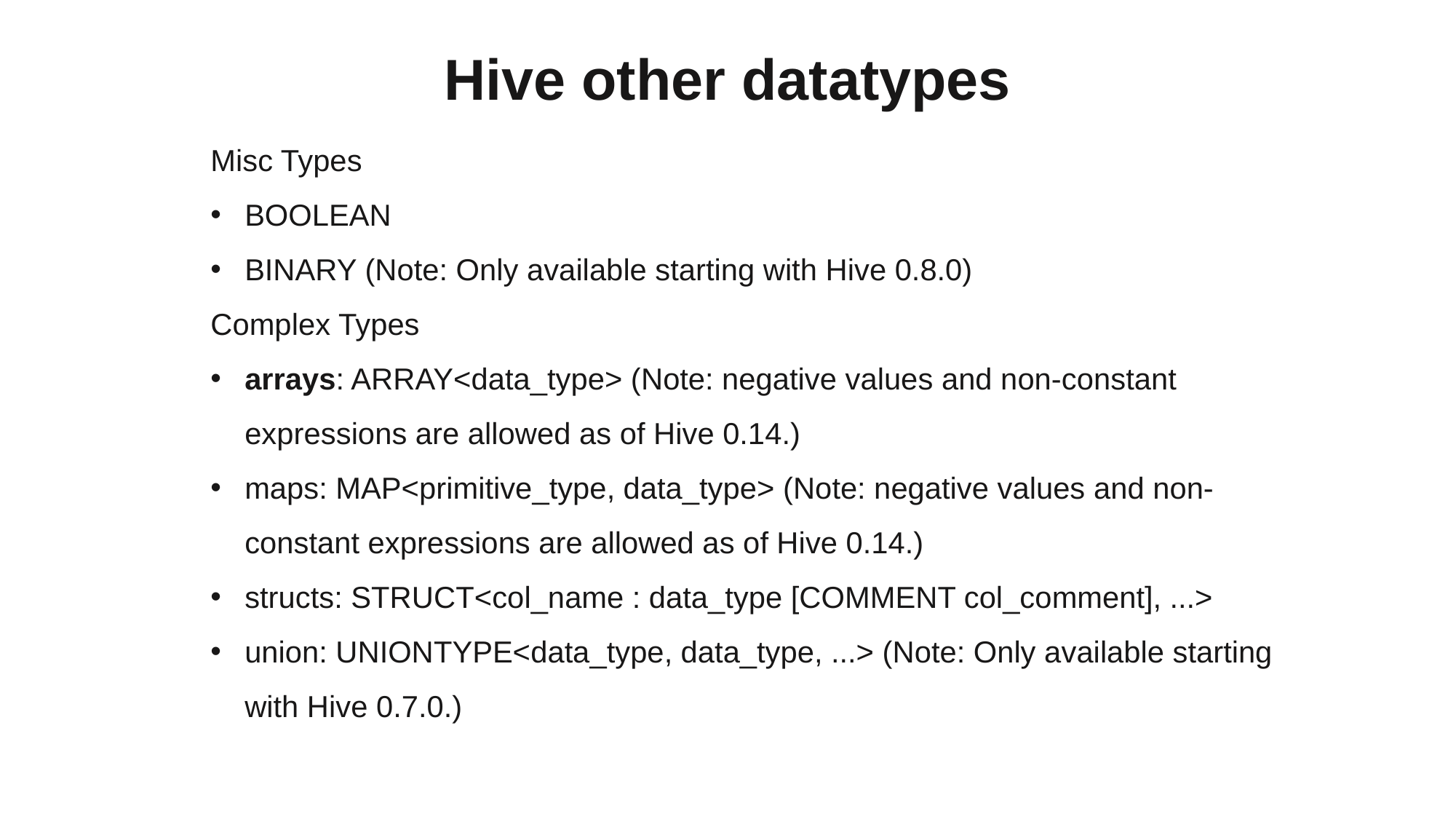

# Hive other datatypes
Misc Types
BOOLEAN
BINARY (Note: Only available starting with Hive 0.8.0)
Complex Types
arrays: ARRAY<data_type> (Note: negative values and non-constant expressions are allowed as of Hive 0.14.)
maps: MAP<primitive_type, data_type> (Note: negative values and non-constant expressions are allowed as of Hive 0.14.)
structs: STRUCT<col_name : data_type [COMMENT col_comment], ...>
union: UNIONTYPE<data_type, data_type, ...> (Note: Only available starting with Hive 0.7.0.)